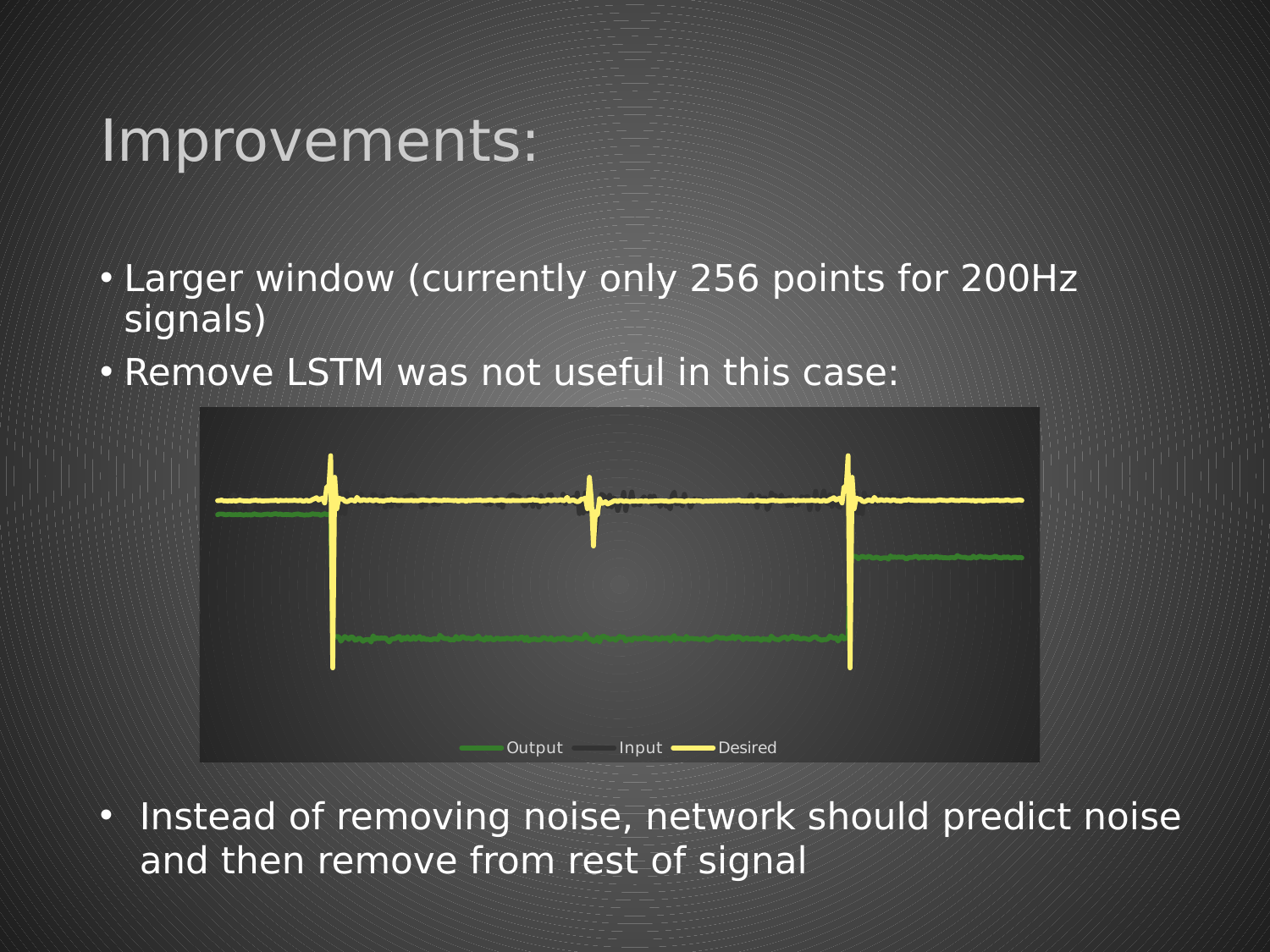

# Improvements:
Larger window (currently only 256 points for 200Hz signals)
Remove LSTM was not useful in this case:

### Chart

| Category | Output | Input | Desired |
|---|---|---|---|
Instead of removing noise, network should predict noise and then remove from rest of signal